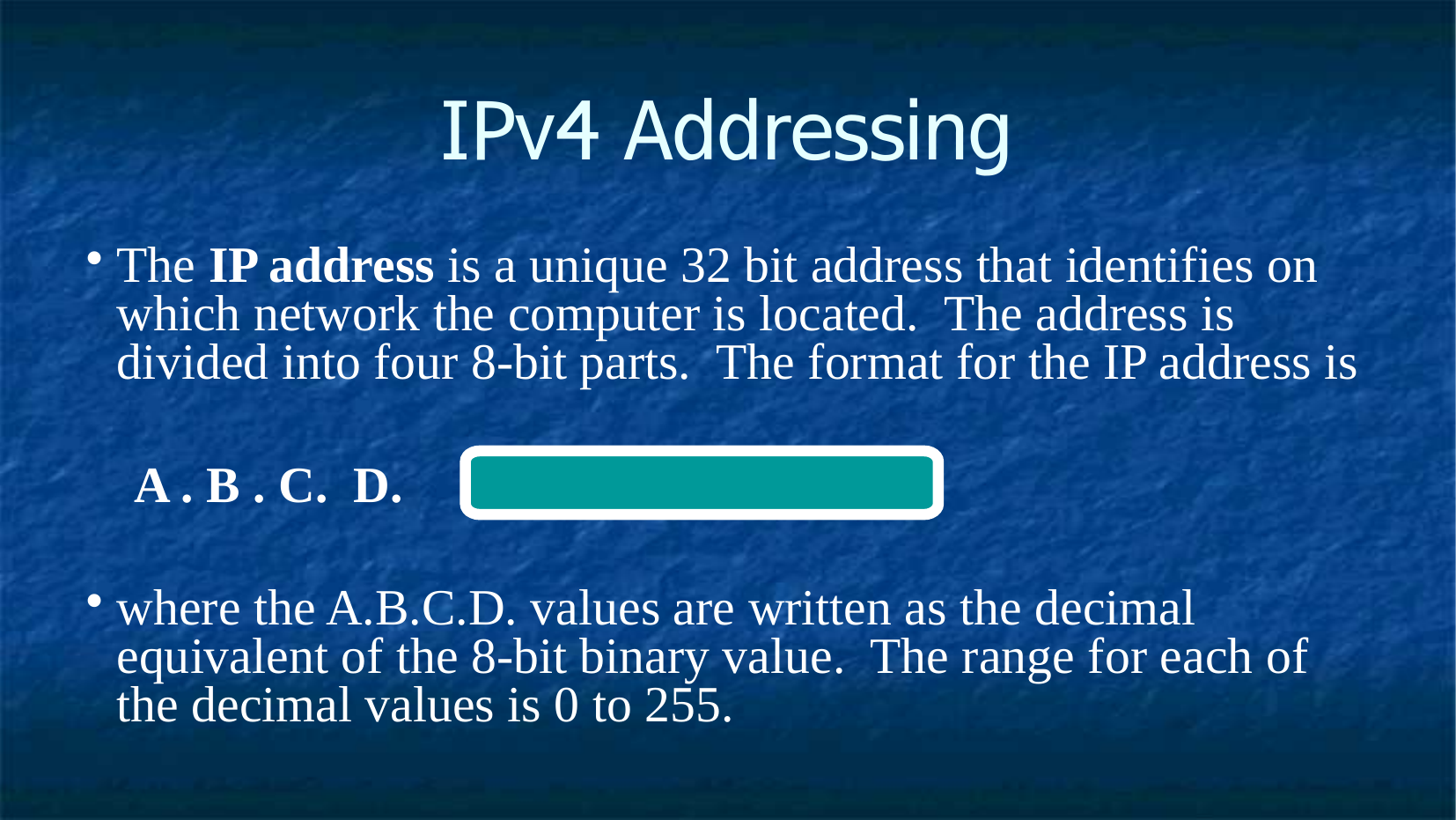

IPv4 Addressing
The IP address is a unique 32 bit address that identifies on which network the computer is located.  The address is divided into four 8-bit parts.  The format for the IP address is

				A . B . C.  D.

where the A.B.C.D. values are written as the decimal equivalent of the 8-bit binary value.  The range for each of the decimal values is 0 to 255.